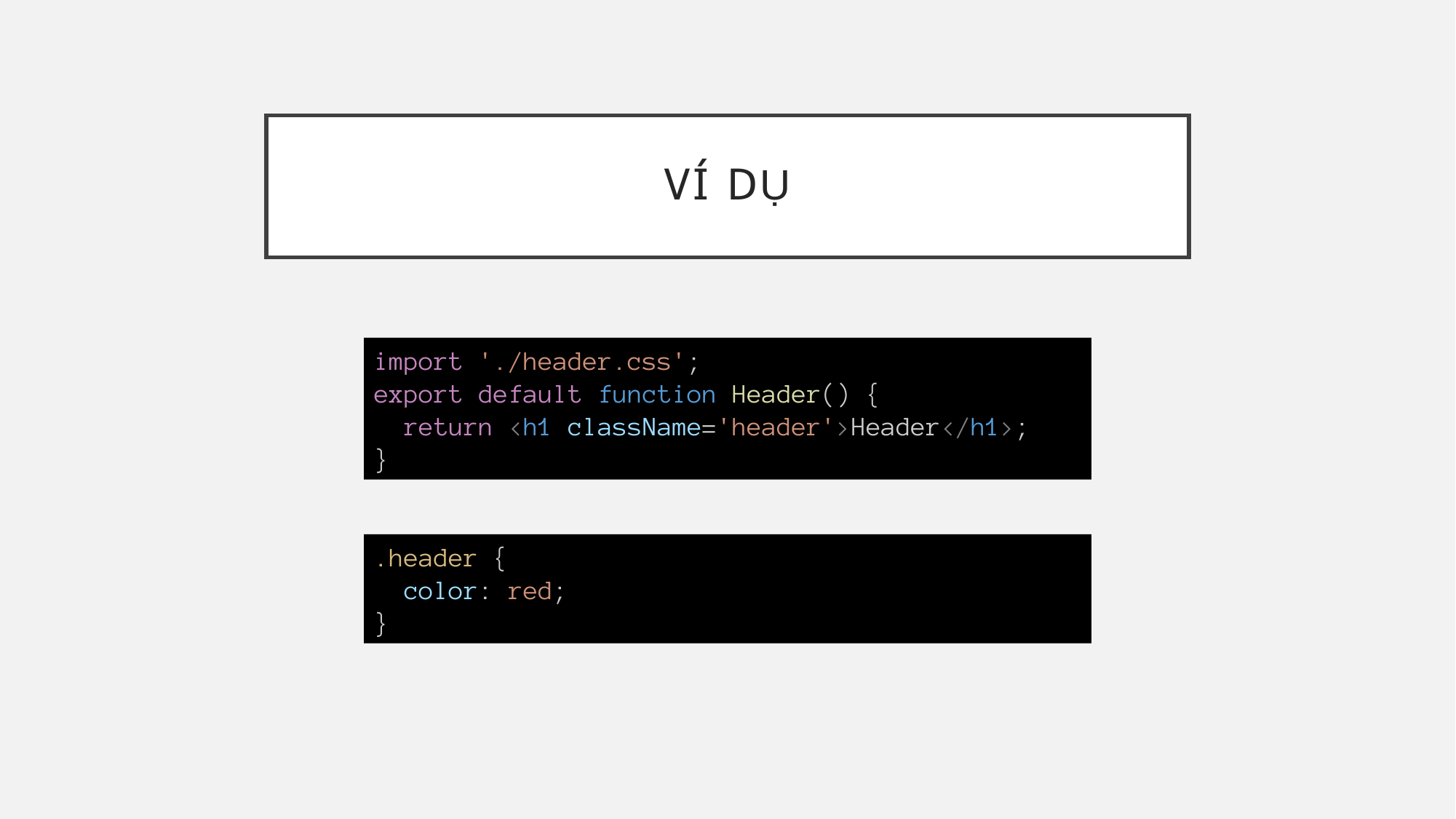

# Ví dụ

import './header.css';
export default function Header() {
  return <h1 className='header'>Header</h1>;
}
.header {
  color: red;
}